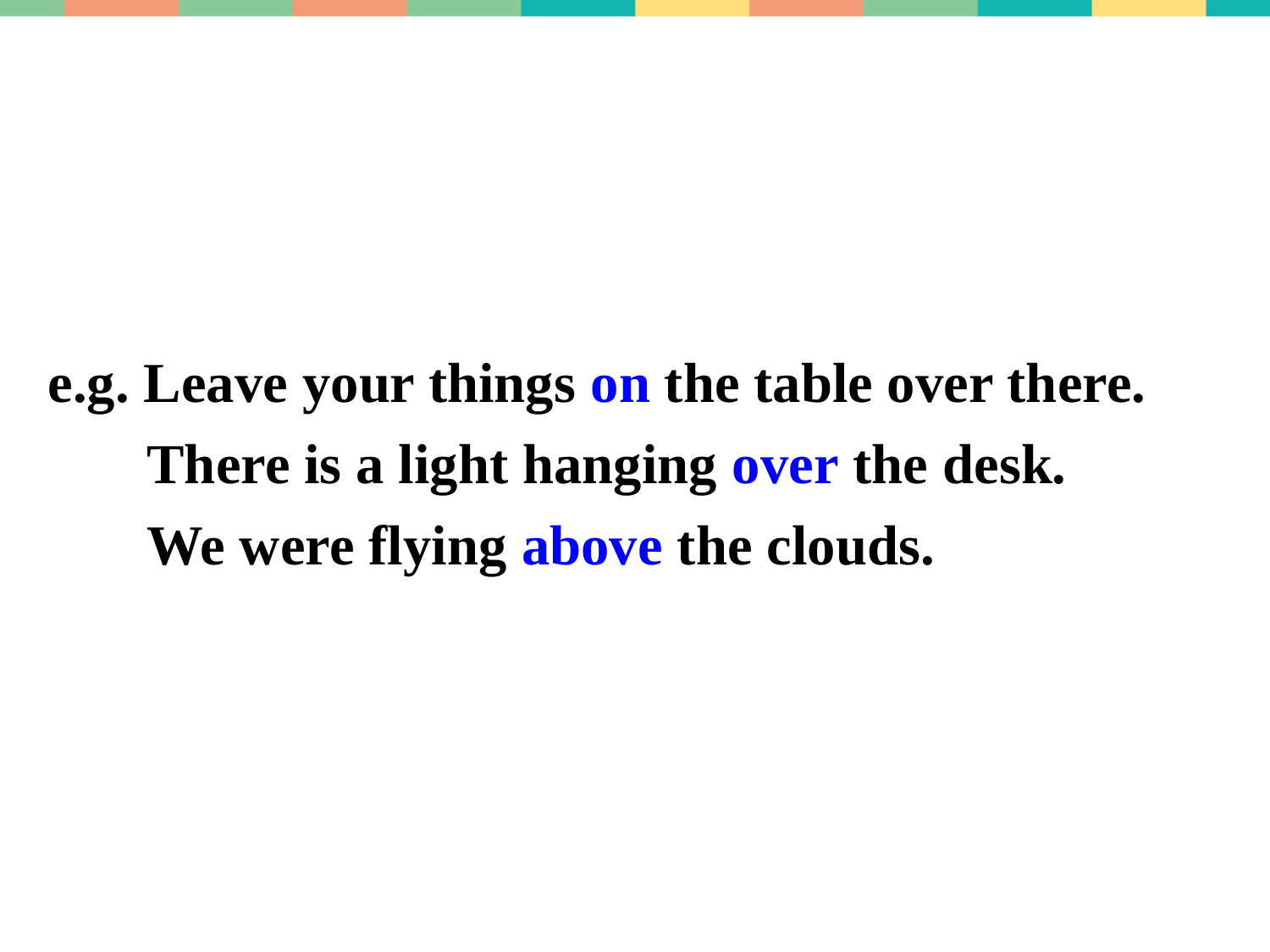

e.g. Leave your things on the table over there.
       There is a light hanging over the desk.
       We were flying above the clouds.